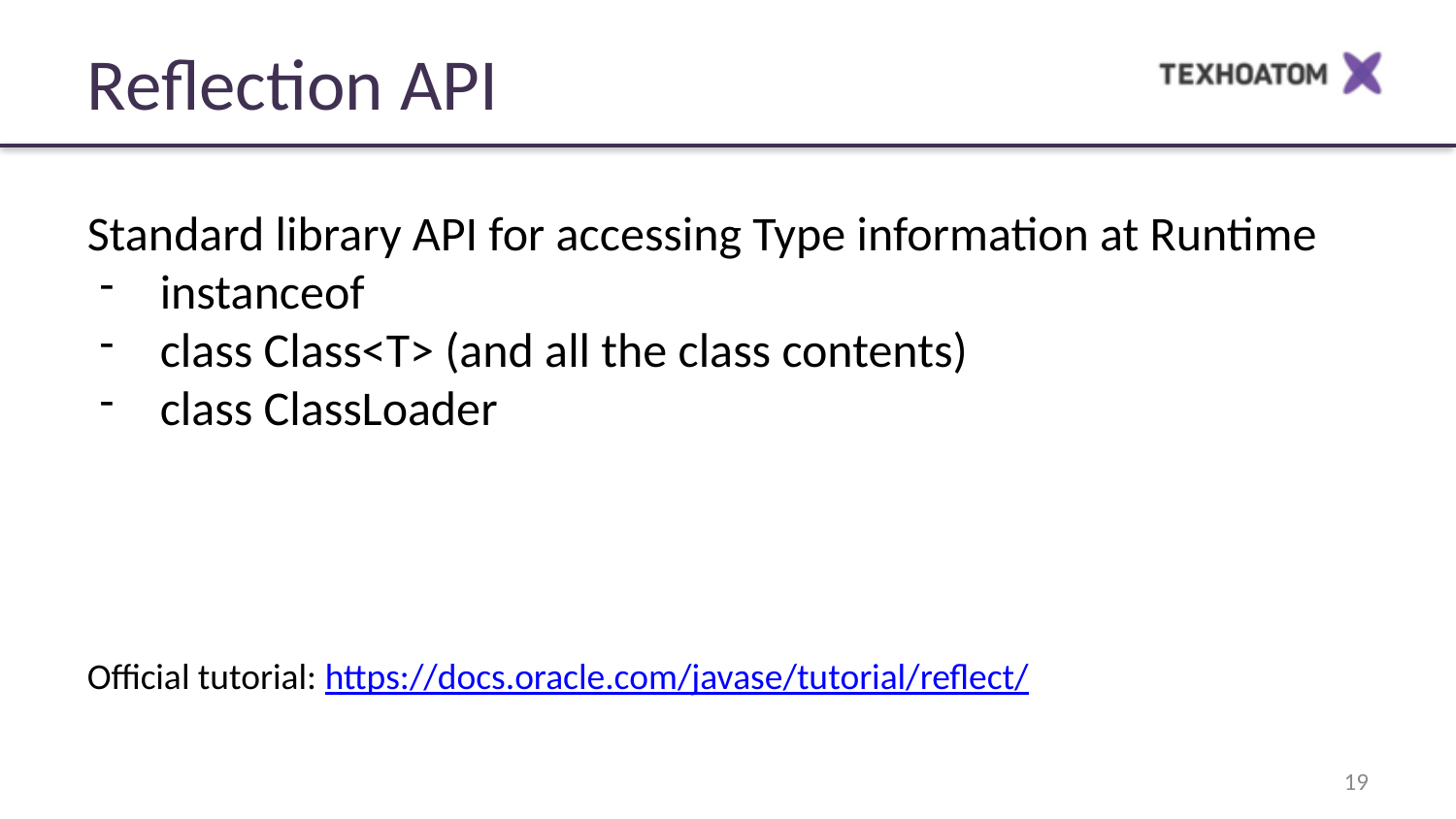

Reflection API
Standard library API for accessing Type information at Runtime
instanceof
class Class<T> (and all the class contents)
class ClassLoader

Official tutorial: https://docs.oracle.com/javase/tutorial/reflect/

19